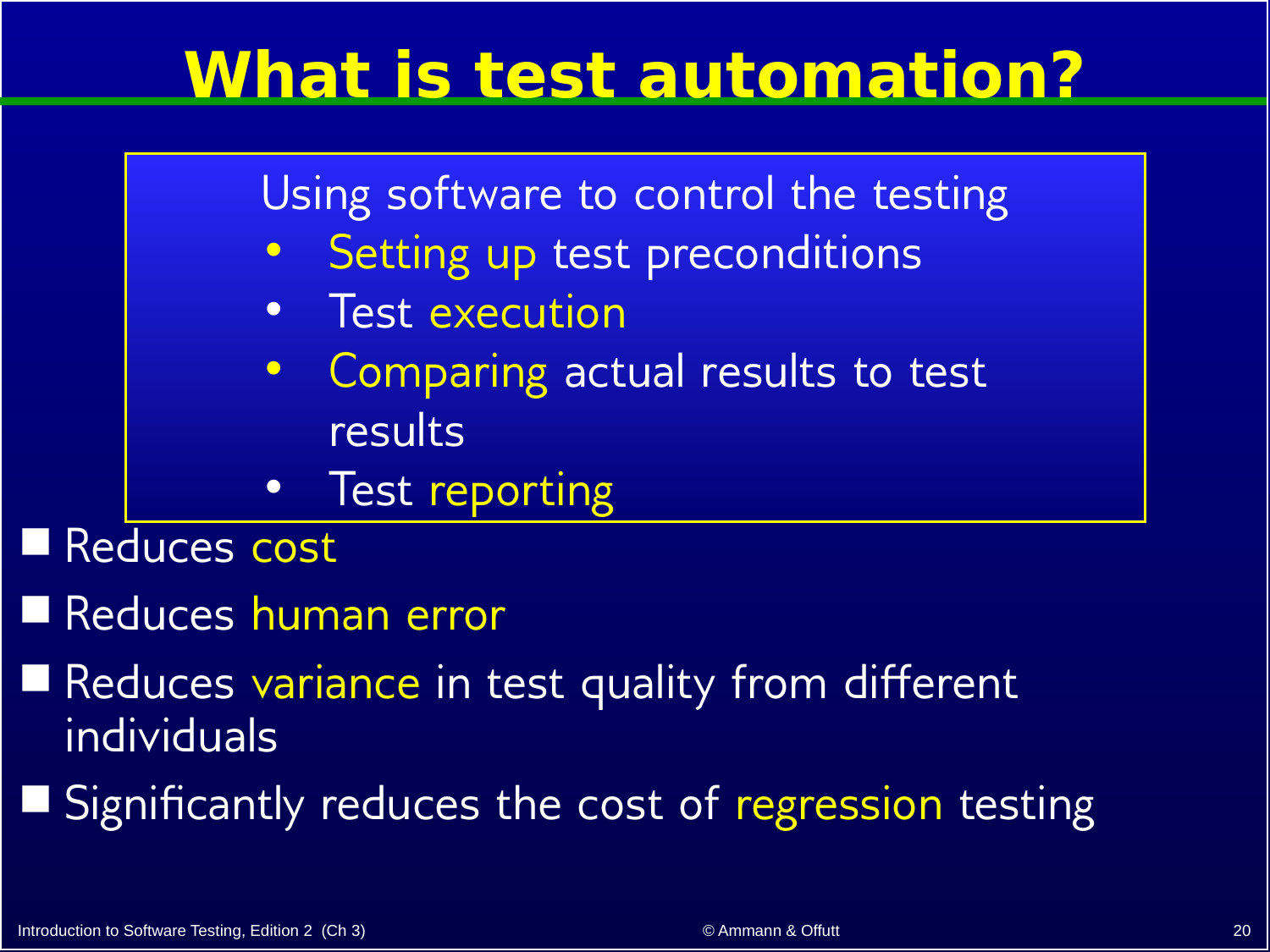

# What is test automation?
Using software to control the testing
Setting up test preconditions
Test execution
Comparing actual results to test results
Test reporting
Reduces cost
Reduces human error
Reduces variance in test quality from different individuals
Significantly reduces the cost of regression testing
20
© Ammann & Offutt
Introduction to Software Testing, Edition 2  (Ch 3)